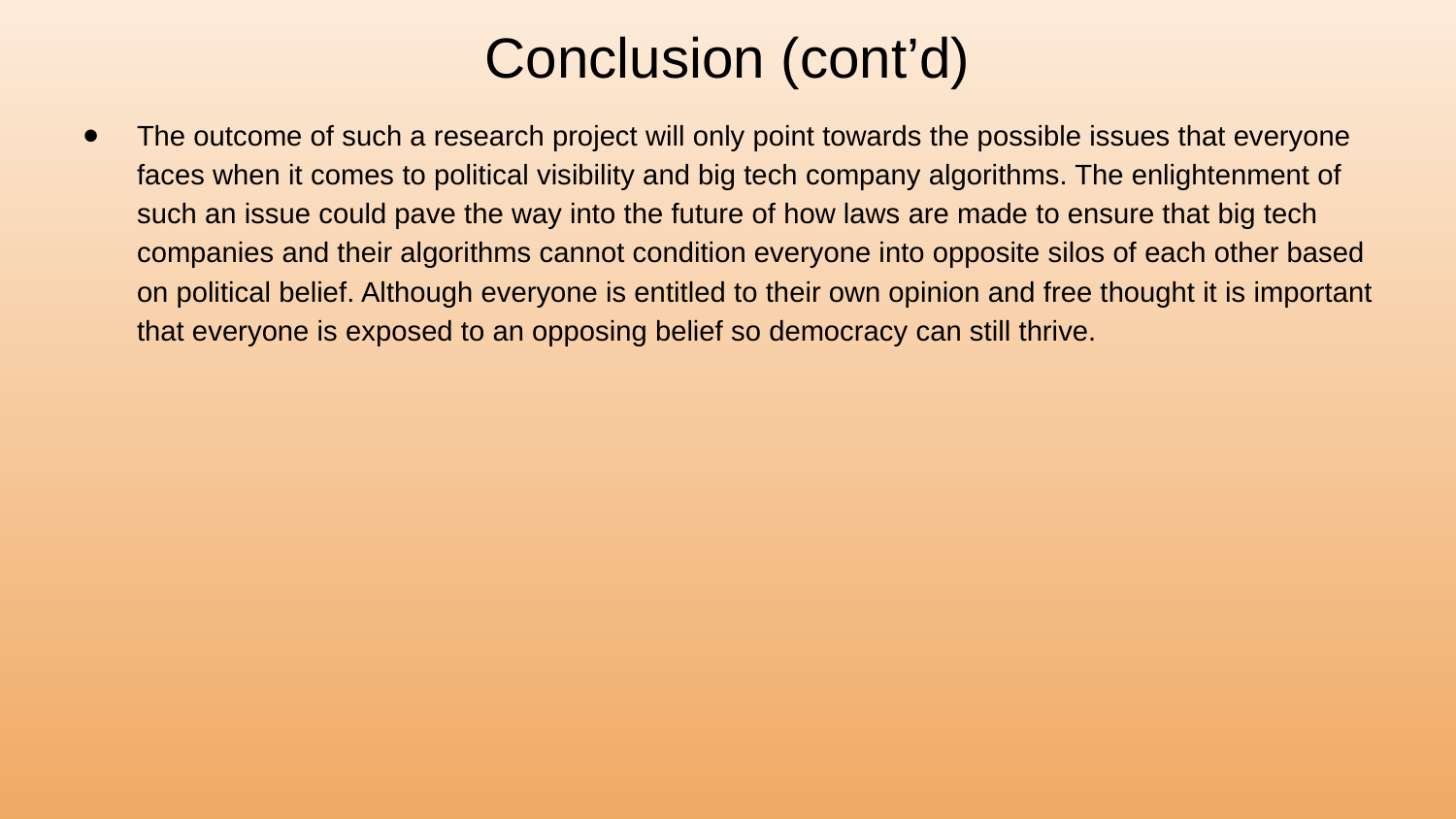

# Conclusion (cont’d)
The outcome of such a research project will only point towards the possible issues that everyone faces when it comes to political visibility and big tech company algorithms. The enlightenment of such an issue could pave the way into the future of how laws are made to ensure that big tech companies and their algorithms cannot condition everyone into opposite silos of each other based on political belief. Although everyone is entitled to their own opinion and free thought it is important that everyone is exposed to an opposing belief so democracy can still thrive.